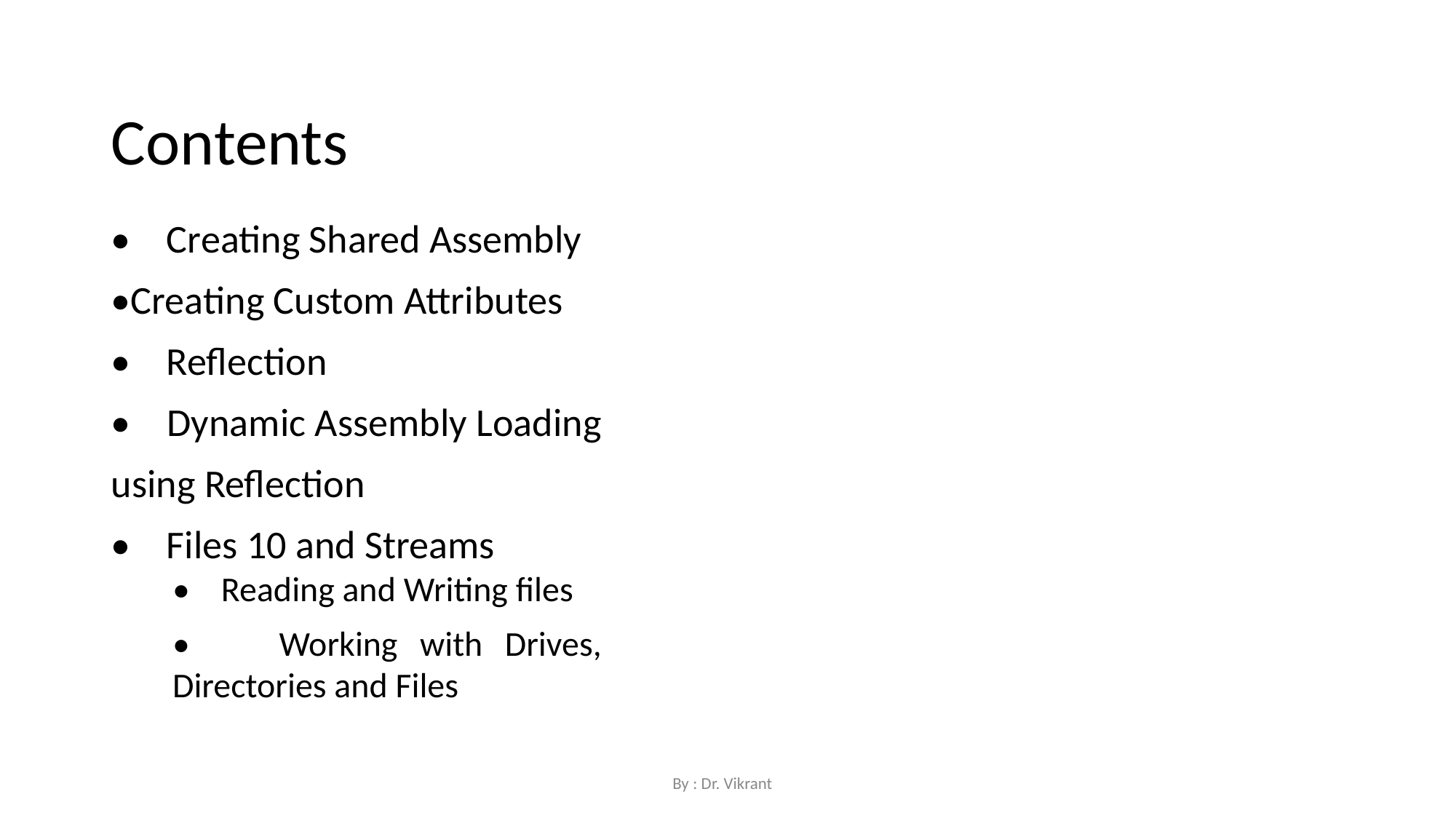

Contents
•    Creating Shared Assembly •Creating Custom Attributes
•    Reflection
•    Dynamic Assembly Loading using Reflection
•    Files 10 and Streams
•    Reading and Writing files
•    Working with Drives, Directories and Files
By : Dr. Vikrant